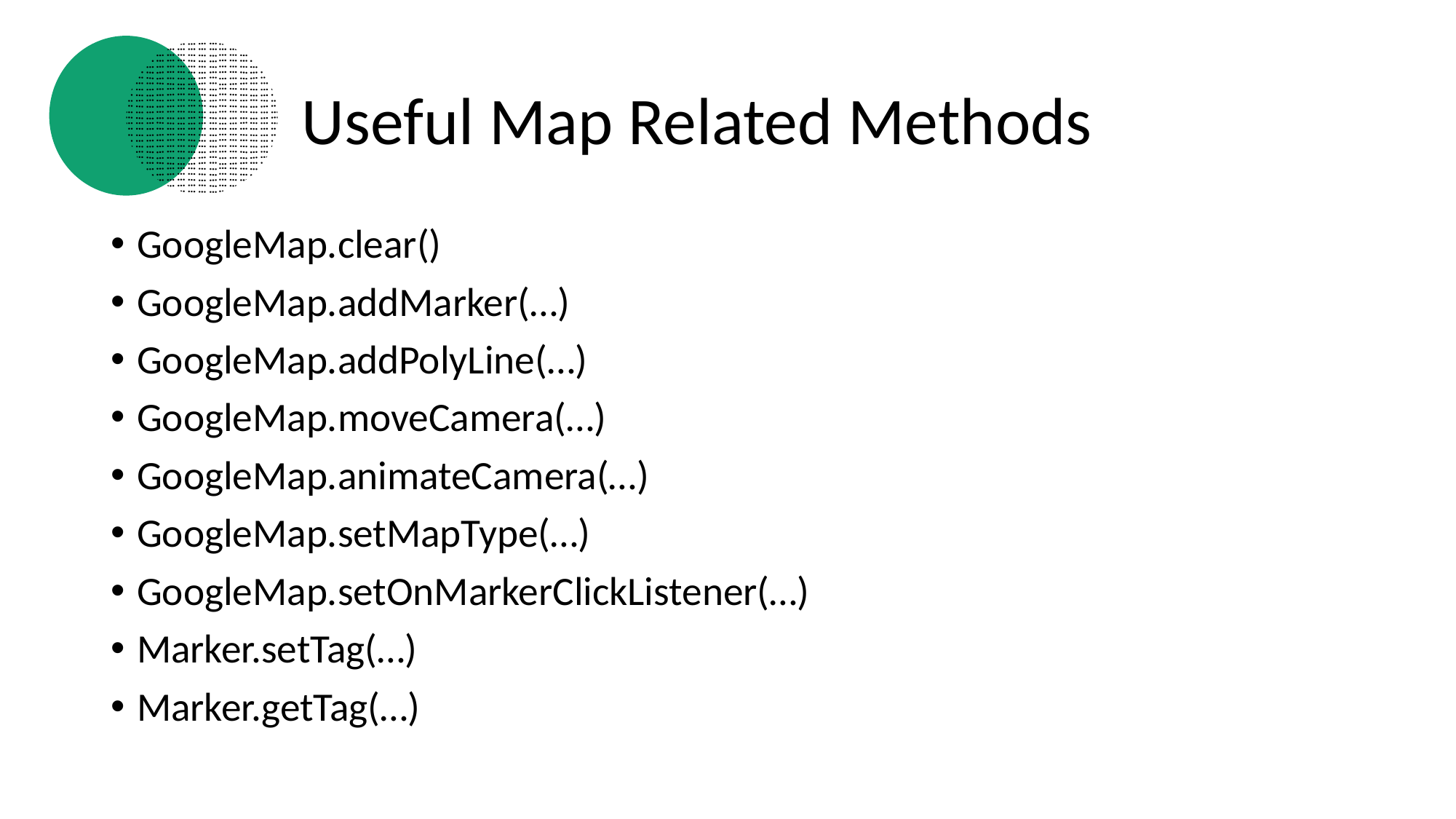

# Useful Map Related Methods
GoogleMap.clear()
GoogleMap.addMarker(…)
GoogleMap.addPolyLine(…)
GoogleMap.moveCamera(…)
GoogleMap.animateCamera(…)
GoogleMap.setMapType(…)
GoogleMap.setOnMarkerClickListener(…)
Marker.setTag(…)
Marker.getTag(…)